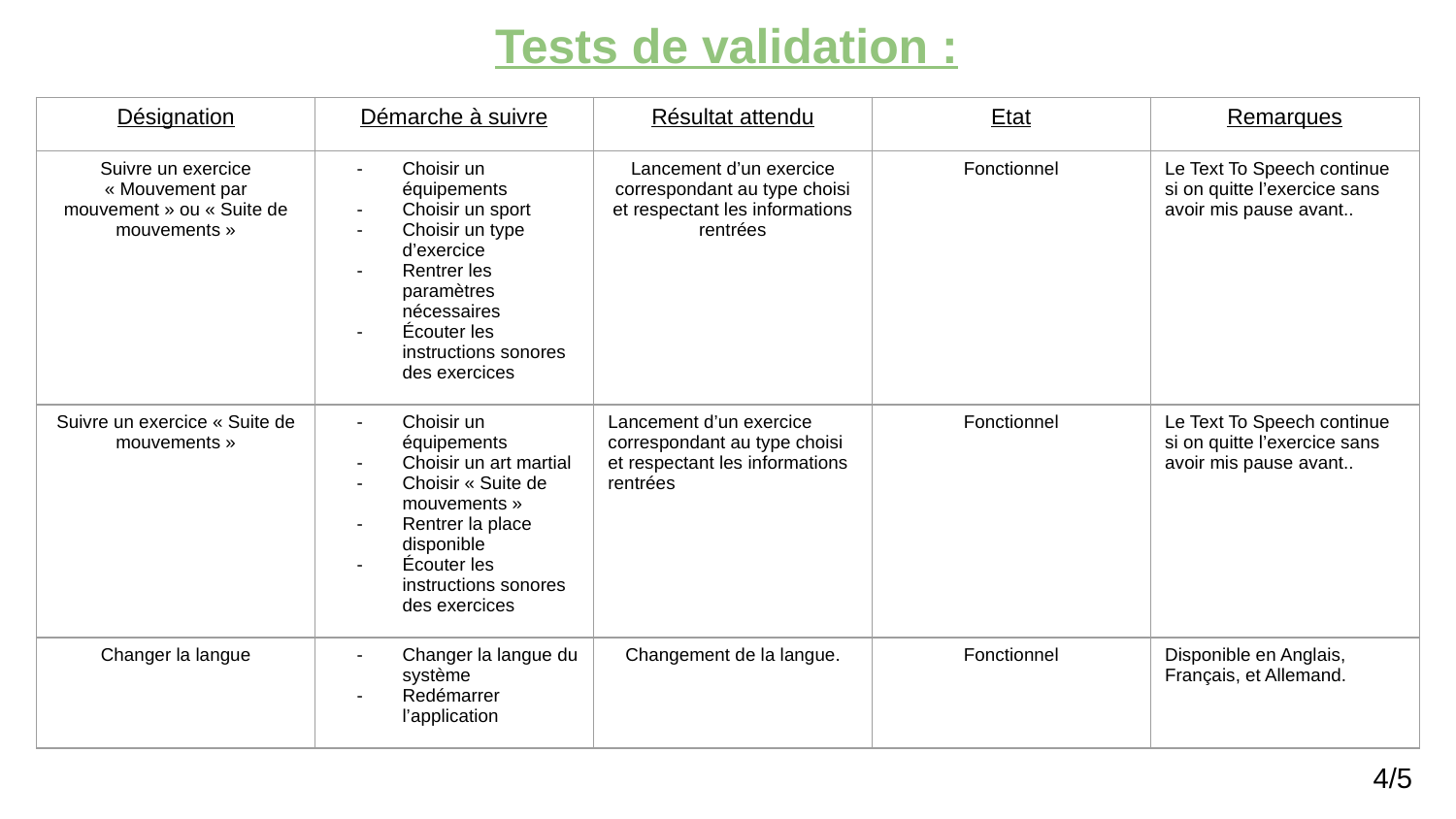

Tests de validation :
| Désignation | Démarche à suivre | Résultat attendu | Etat | Remarques |
| --- | --- | --- | --- | --- |
| Suivre un exercice « Mouvement par mouvement » ou « Suite de mouvements » | Choisir un équipements Choisir un sport Choisir un type d’exercice Rentrer les paramètres nécessaires Écouter les instructions sonores des exercices | Lancement d’un exercice correspondant au type choisi et respectant les informations rentrées | Fonctionnel | Le Text To Speech continue si on quitte l’exercice sans avoir mis pause avant.. |
| Suivre un exercice « Suite de mouvements » | Choisir un équipements Choisir un art martial Choisir « Suite de mouvements » Rentrer la place disponible Écouter les instructions sonores des exercices | Lancement d’un exercice correspondant au type choisi et respectant les informations rentrées | Fonctionnel | Le Text To Speech continue si on quitte l’exercice sans avoir mis pause avant.. |
| Changer la langue | Changer la langue du système Redémarrer l’application | Changement de la langue. | Fonctionnel | Disponible en Anglais, Français, et Allemand. |
4/5